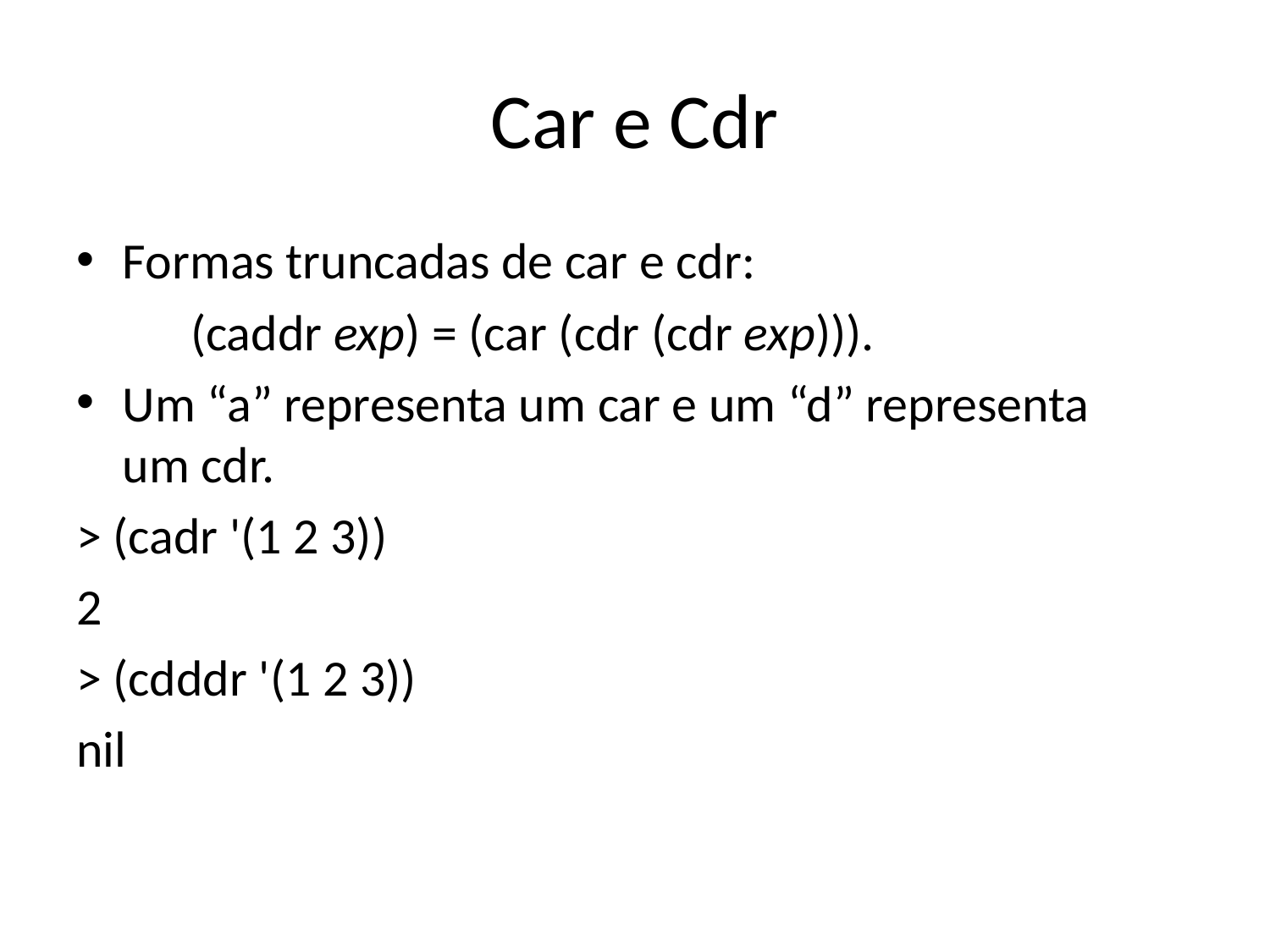

# Car e Cdr
Formas truncadas de car e cdr:
	(caddr exp) = (car (cdr (cdr exp))).
Um “a” representa um car e um “d” representa um cdr.
> (cadr '(1 2 3))
2
> (cdddr '(1 2 3))
nil